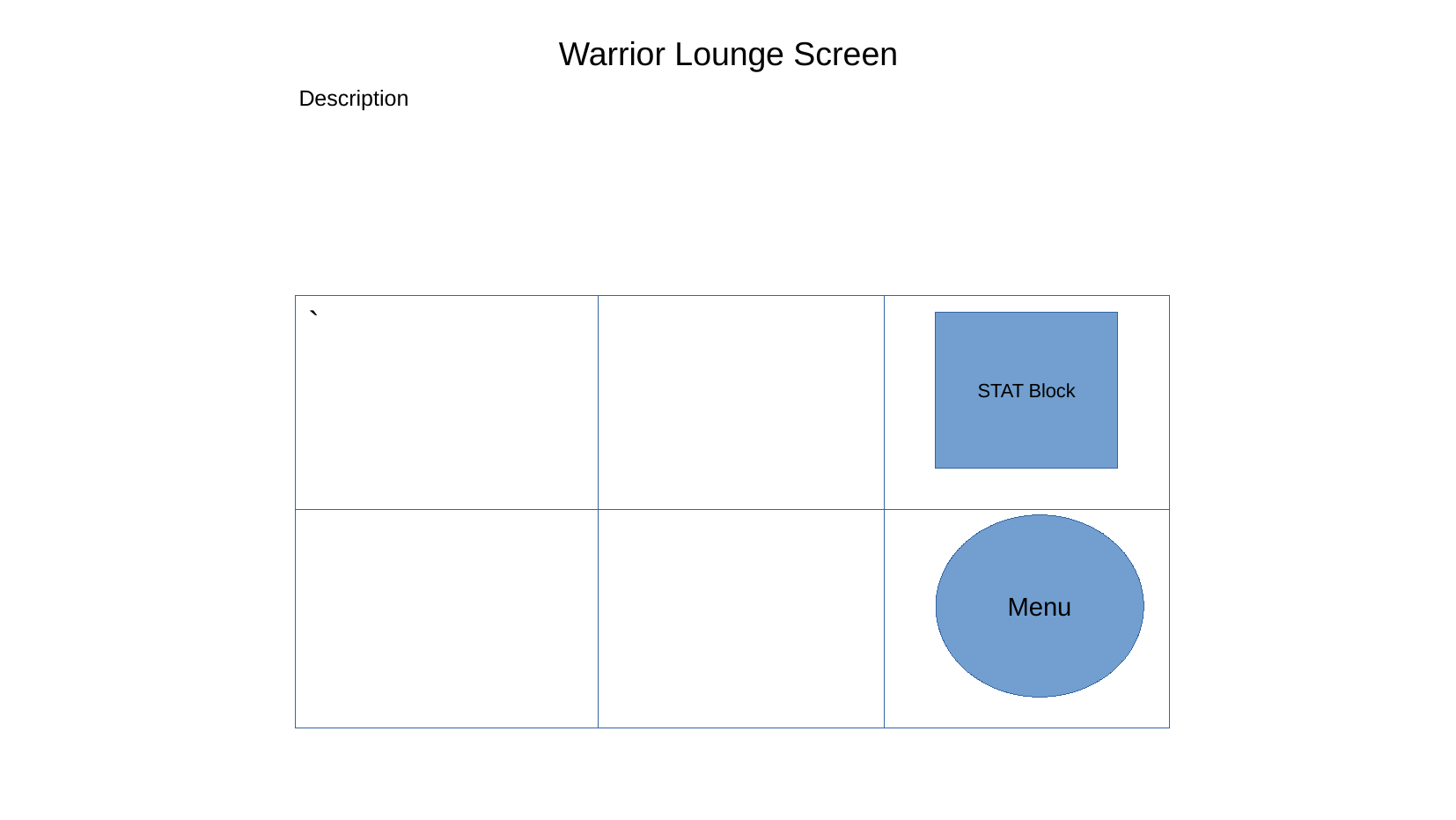

Warrior Lounge Screen
Description
`

STAT Block

Menu